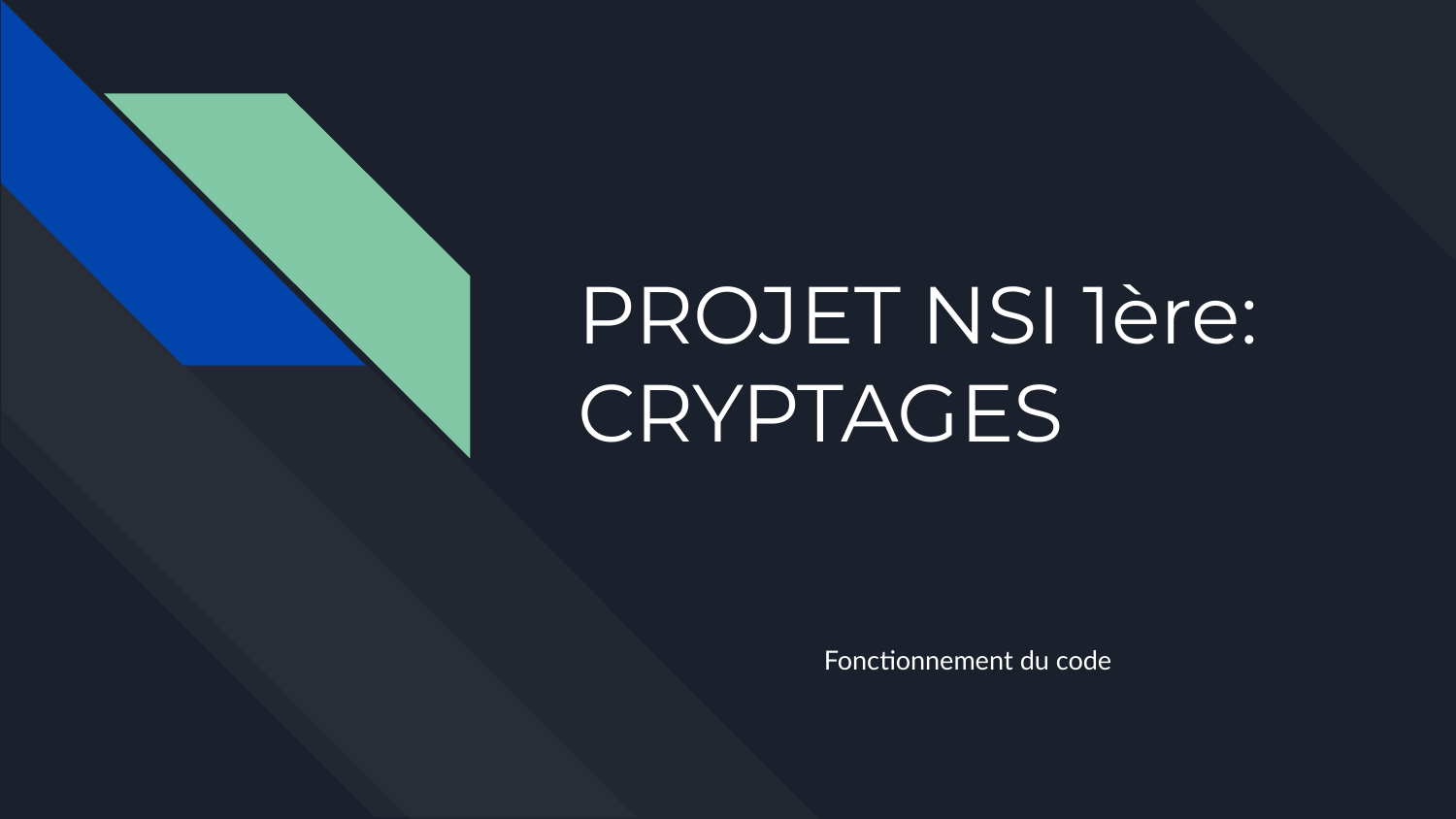

# PROJET NSI 1ère:
CRYPTAGES
Fonctionnement du code